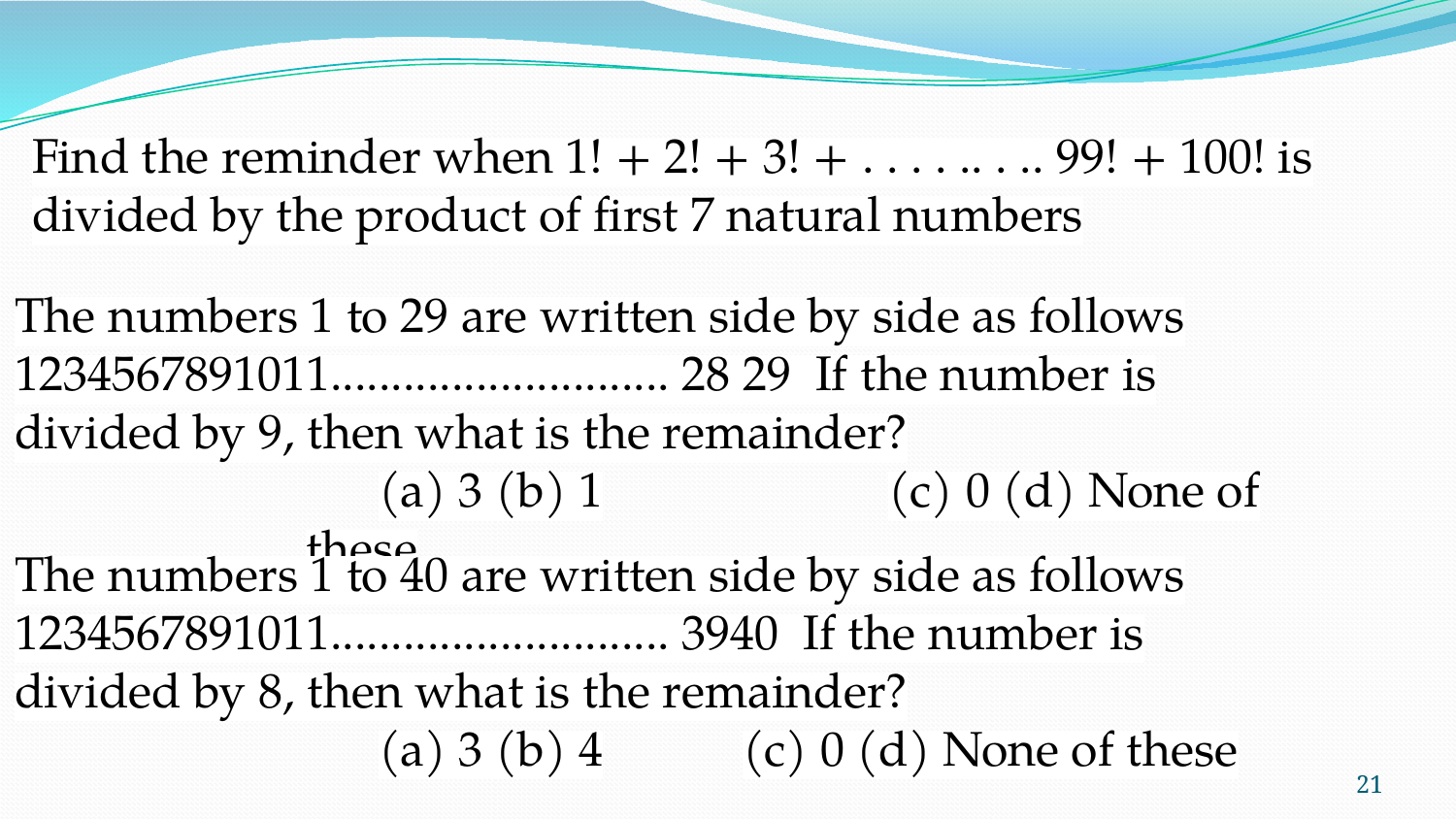

Find the reminder when 1! + 2! + 3! + . . . . .. . .. 99! + 100! is divided by the product of first 7 natural numbers

The numbers 1 to 29 are written side by side as follows
1234567891011............................ 28 29  If the number is divided by 9, then what is the remainder?
(a) 3 (b) 1		(c) 0 (d) None of these

The numbers 1 to 40 are written side by side as follows
1234567891011............................ 3940  If the number is divided by 8, then what is the remainder?
(a) 3 (b) 4	(c) 0 (d) None of these

21